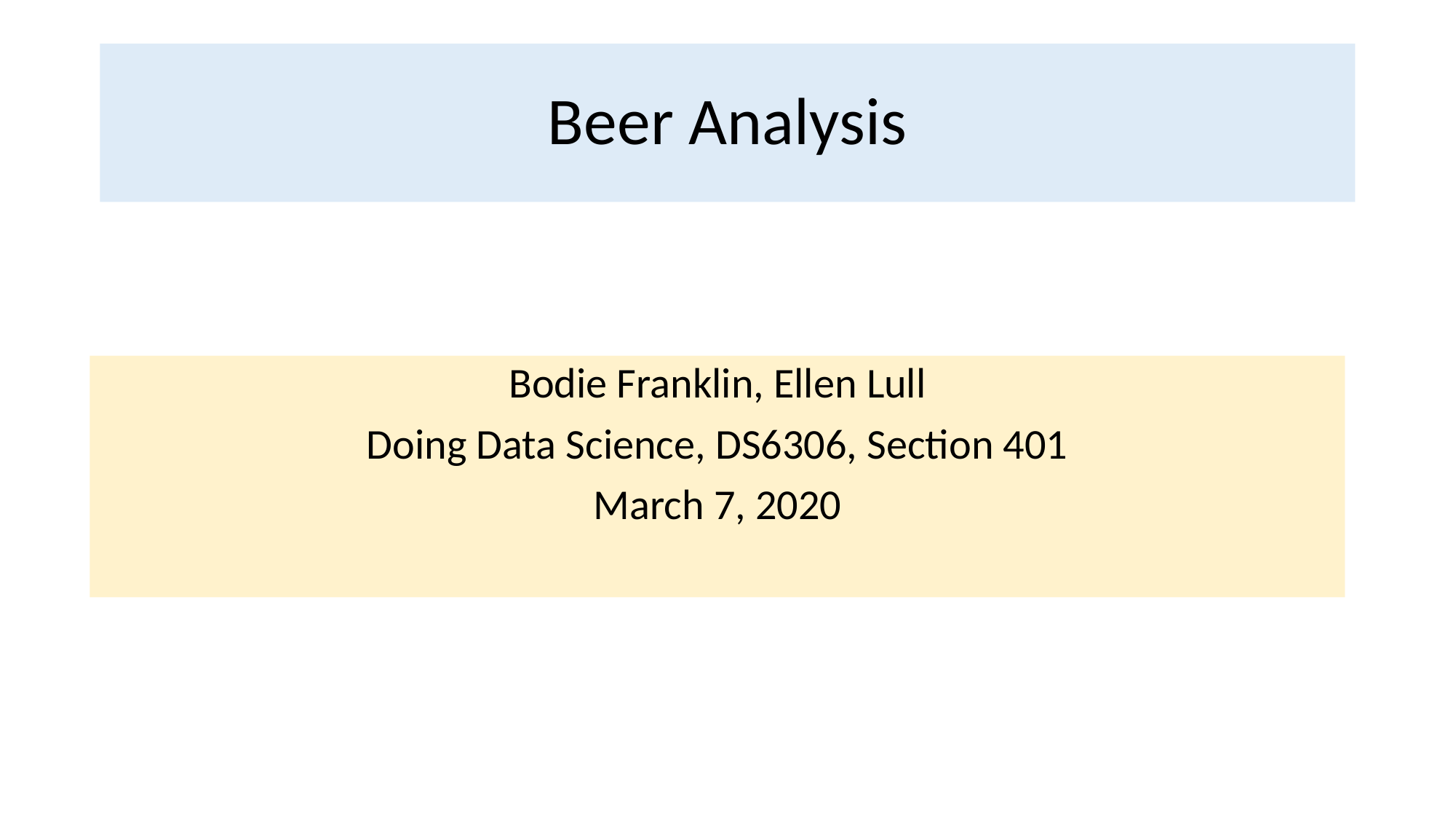

# Beer Analysis
Bodie Franklin, Ellen Lull
Doing Data Science, DS6306, Section 401
March 7, 2020